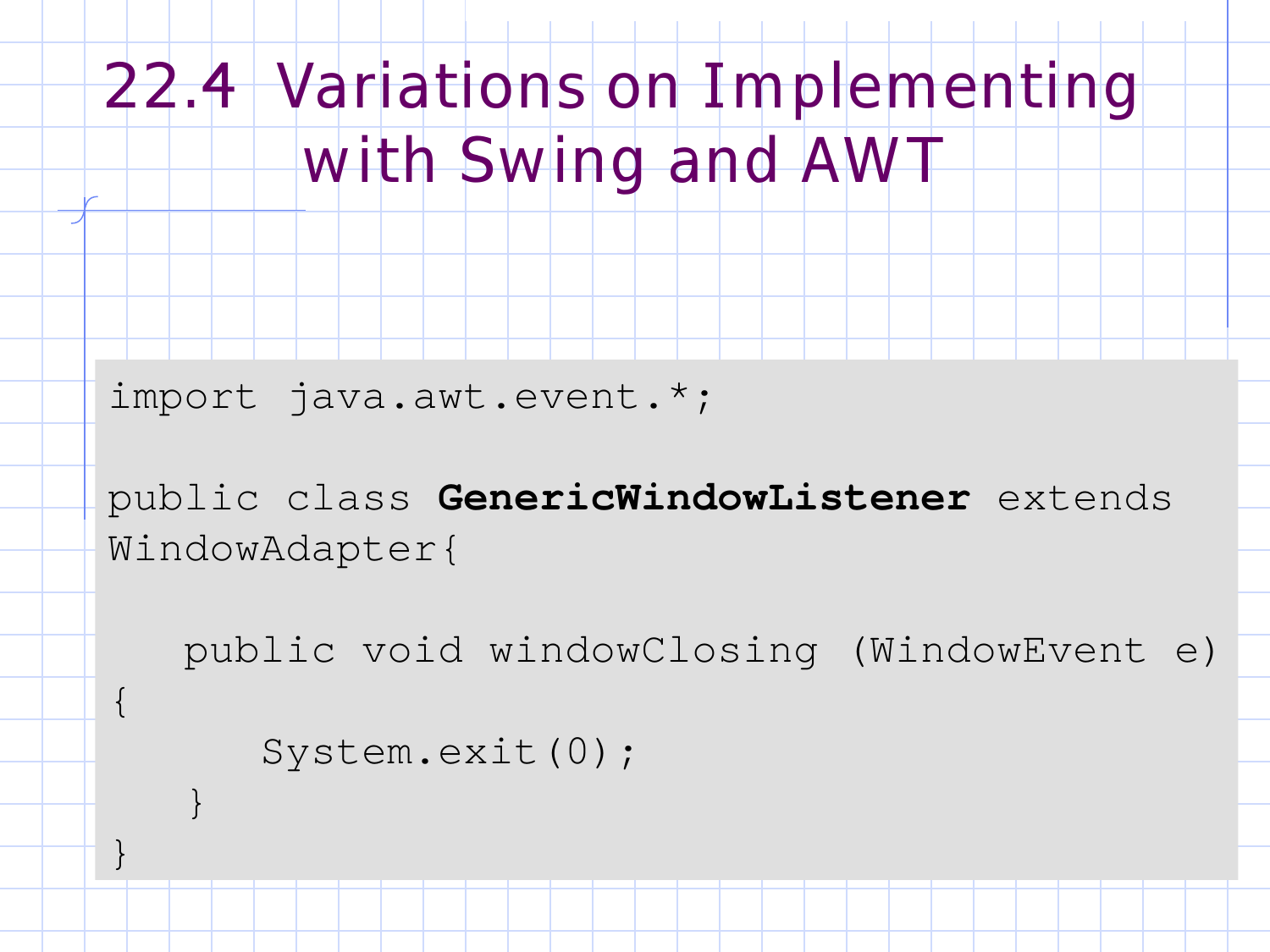

# 22.4  Variations on Implementing with Swing and AWT
import java.awt.event.*;

public class GenericWindowListener extends WindowAdapter{

   public void windowClosing (WindowEvent e){
      System.exit(0);
   }
}